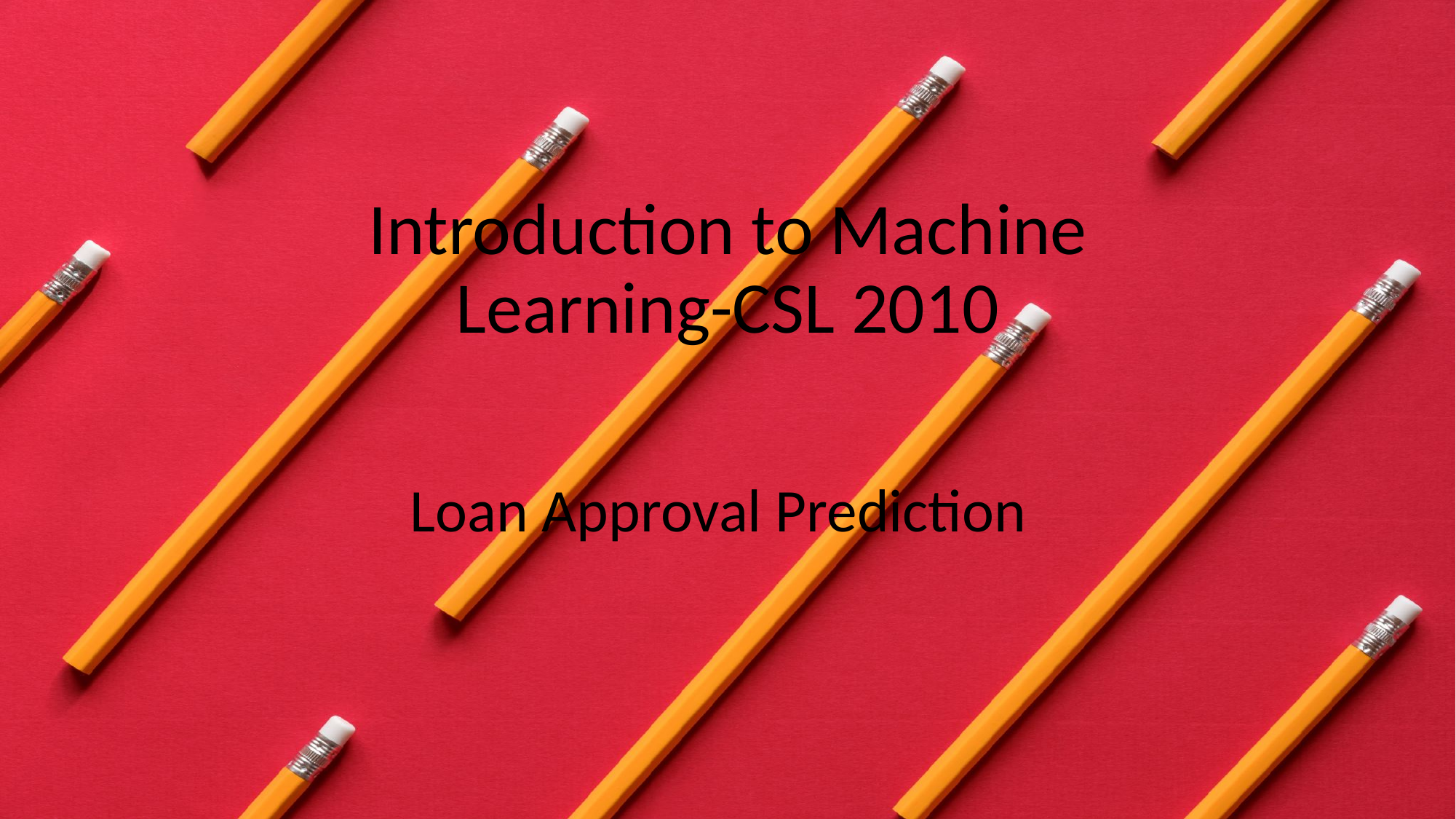

# Introduction to Machine Learning-CSL 2010
Loan Approval Prediction